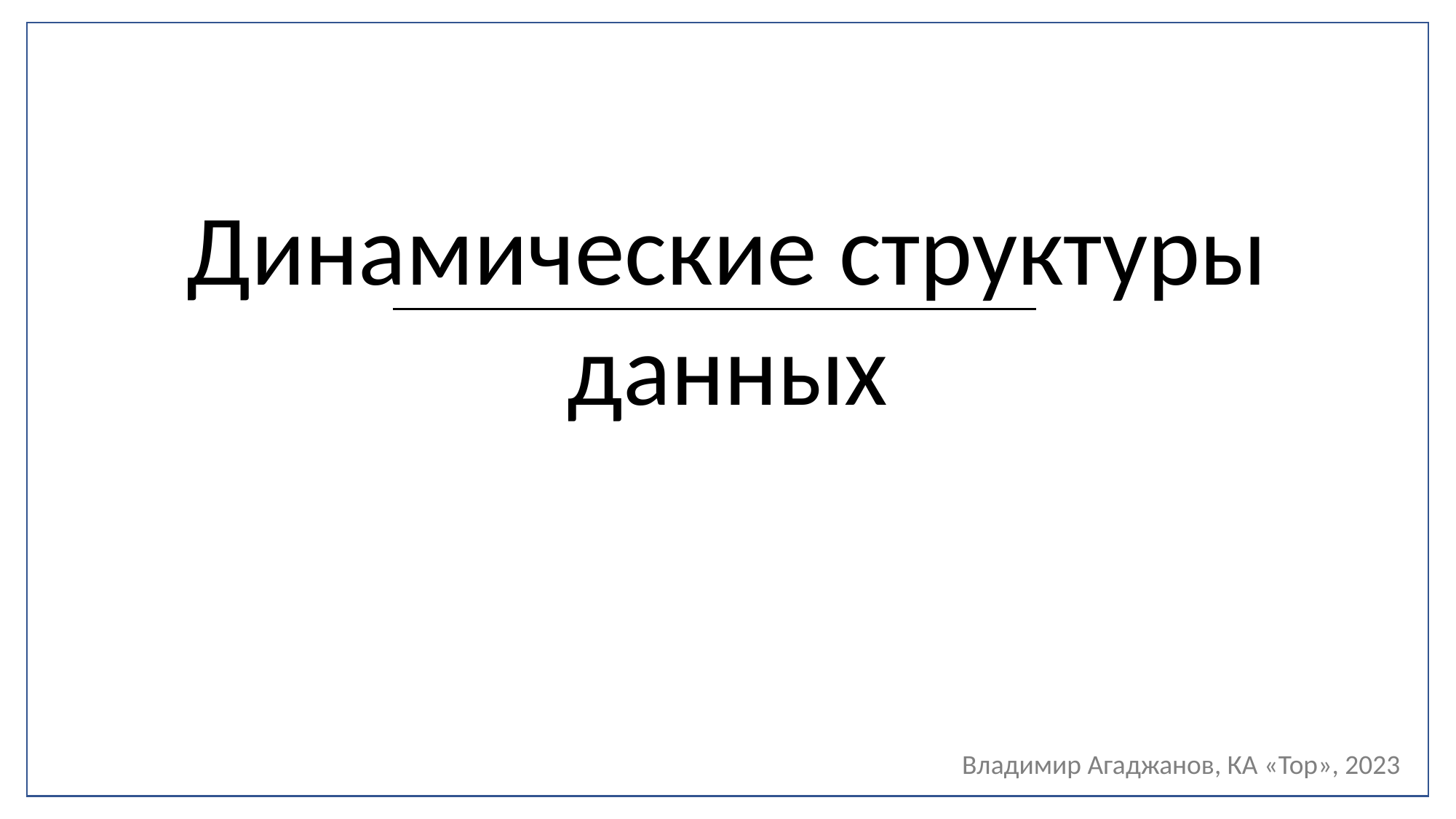

Динамические структуры
данных
Владимир Агаджанов, КА «Top», 2023